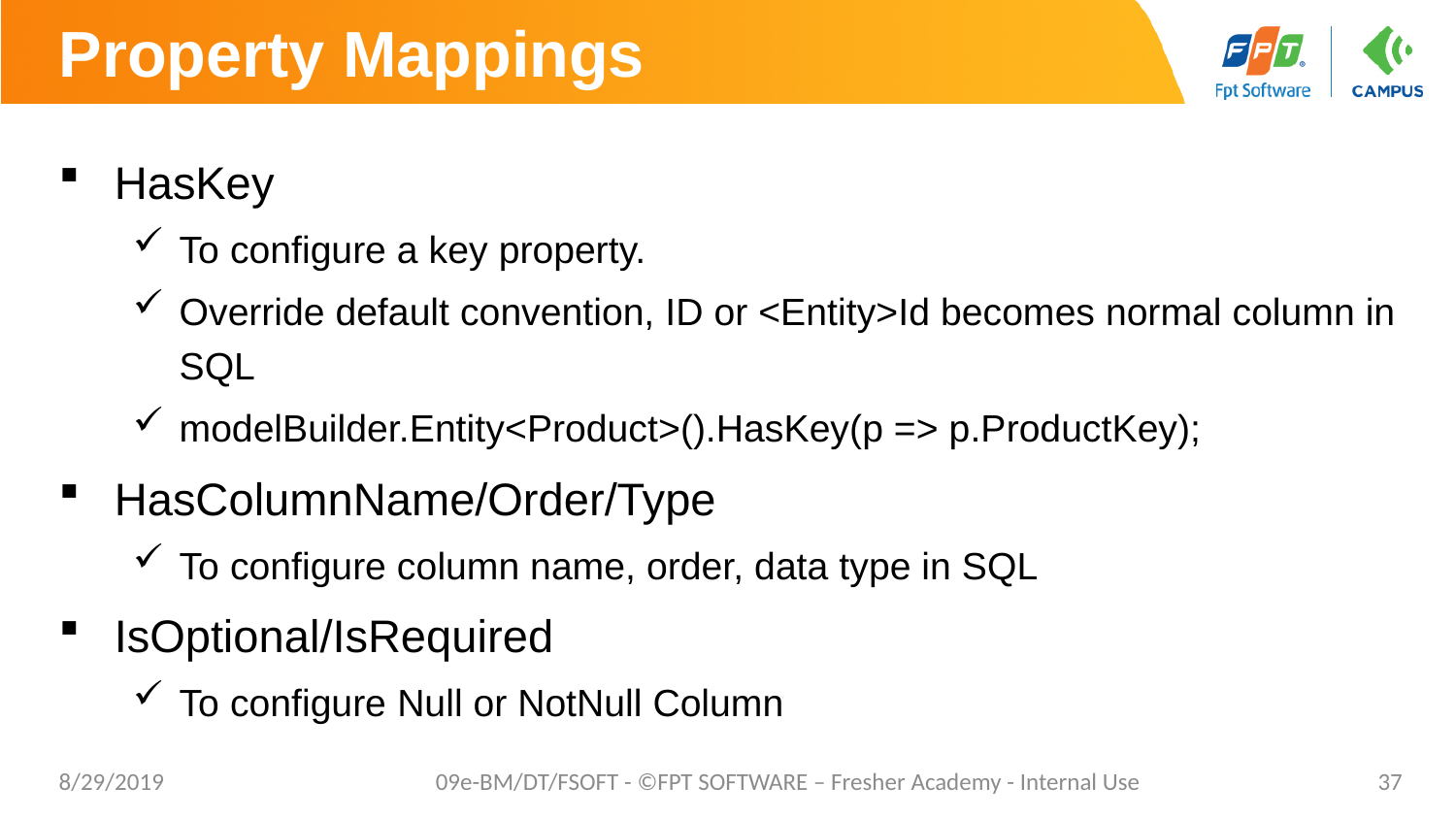

# Property Mappings
HasKey
To configure a key property.
Override default convention, ID or <Entity>Id becomes normal column in SQL
modelBuilder.Entity<Product>().HasKey(p => p.ProductKey);
HasColumnName/Order/Type
To configure column name, order, data type in SQL
IsOptional/IsRequired
To configure Null or NotNull Column
8/29/2019
09e-BM/DT/FSOFT - ©FPT SOFTWARE – Fresher Academy - Internal Use
37